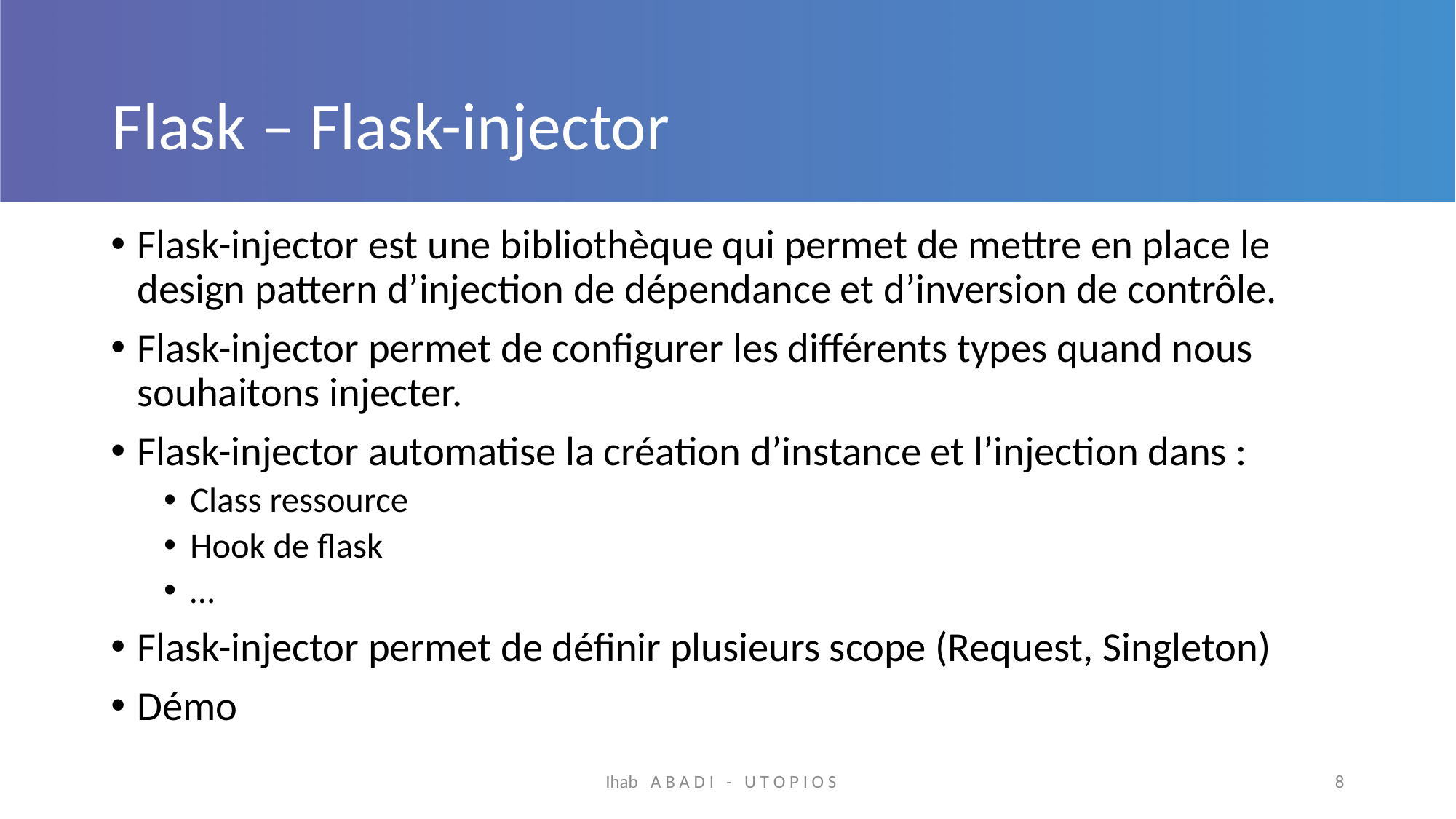

# Flask – Flask-injector
Flask-injector est une bibliothèque qui permet de mettre en place le design pattern d’injection de dépendance et d’inversion de contrôle.
Flask-injector permet de configurer les différents types quand nous souhaitons injecter.
Flask-injector automatise la création d’instance et l’injection dans :
Class ressource
Hook de flask
…
Flask-injector permet de définir plusieurs scope (Request, Singleton)
Démo

Ihab   A B A D I   -   U T O P I O S
8